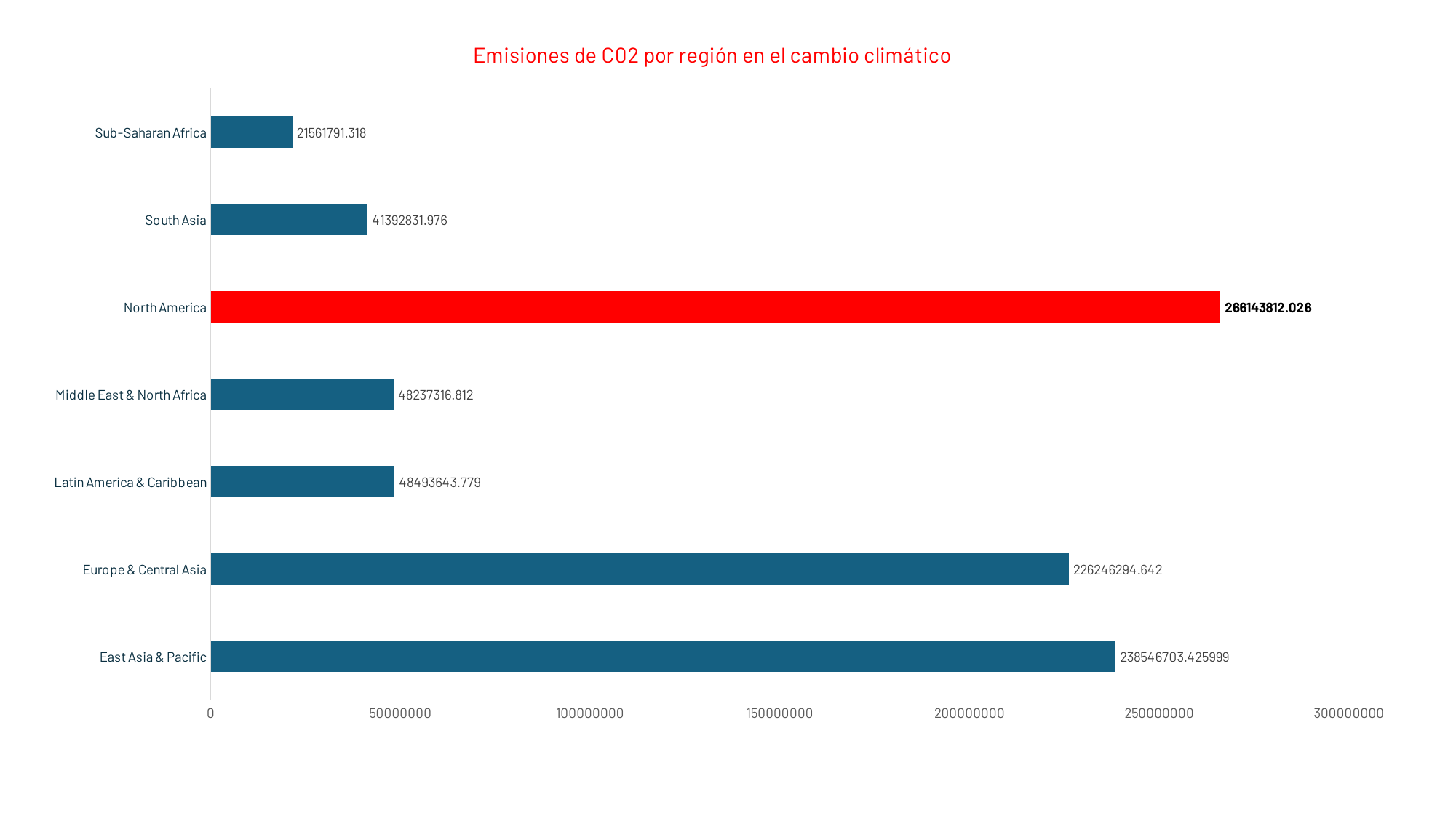

### Chart: Emisiones de C02 por región en el cambio climático

| Category | Suma de Valor(CO2) |
|---|---|
| East Asia & Pacific | 238546703.42599908 |
| Europe & Central Asia | 226246294.64200017 |
| Latin America & Caribbean | 48493643.77900001 |
| Middle East & North Africa | 48237316.81200003 |
| North America | 266143812.026 |
| South Asia | 41392831.97600001 |
| Sub-Saharan Africa | 21561791.31800004 |